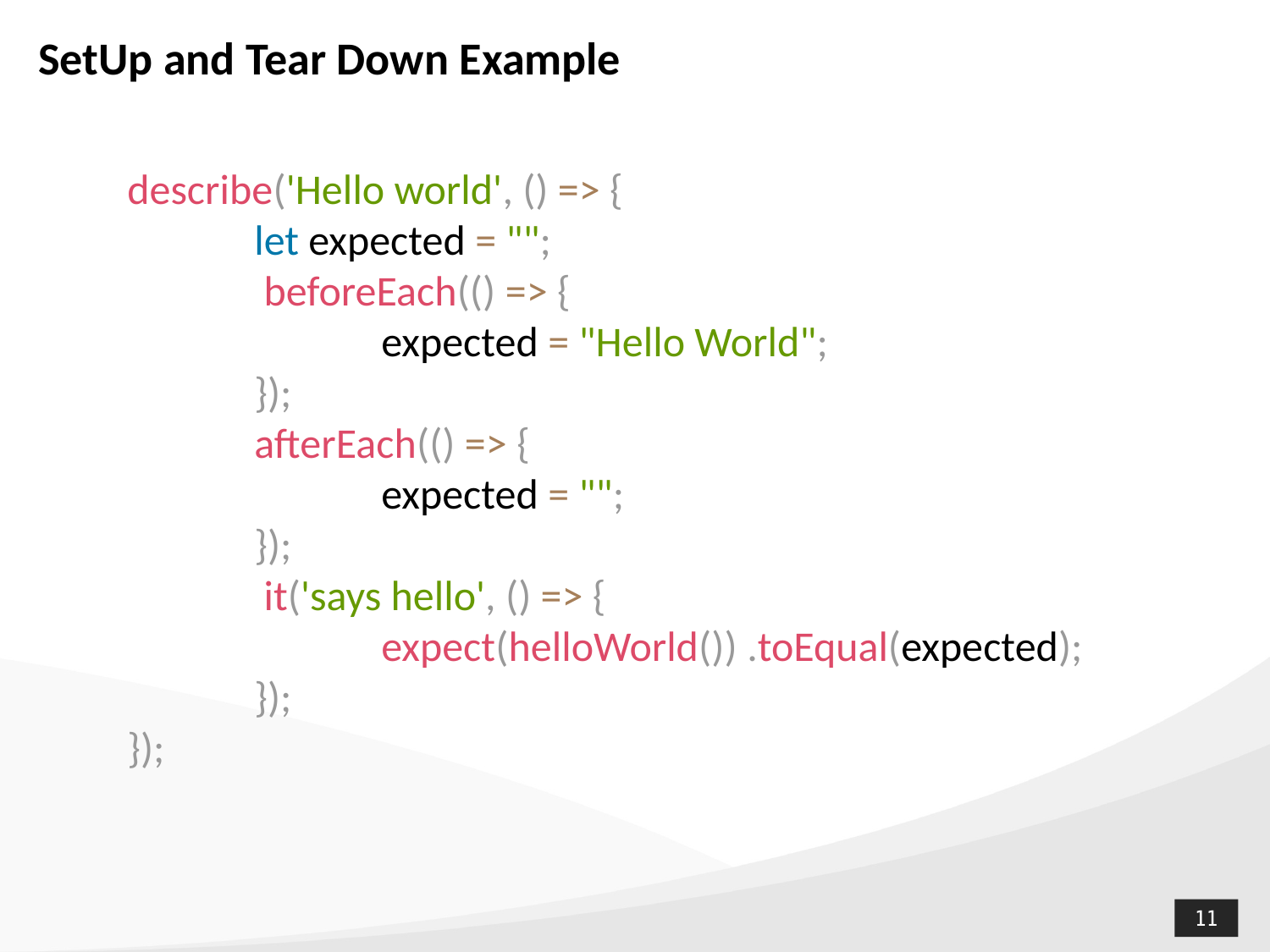

# SetUp and Tear Down Example
describe('Hello world', () => {
	let expected = "";
	 beforeEach(() => {
	 	expected = "Hello World";
	});
	afterEach(() => {
		expected = "";
	});
	 it('says hello', () => {
		expect(helloWorld()) .toEqual(expected);
	});
});